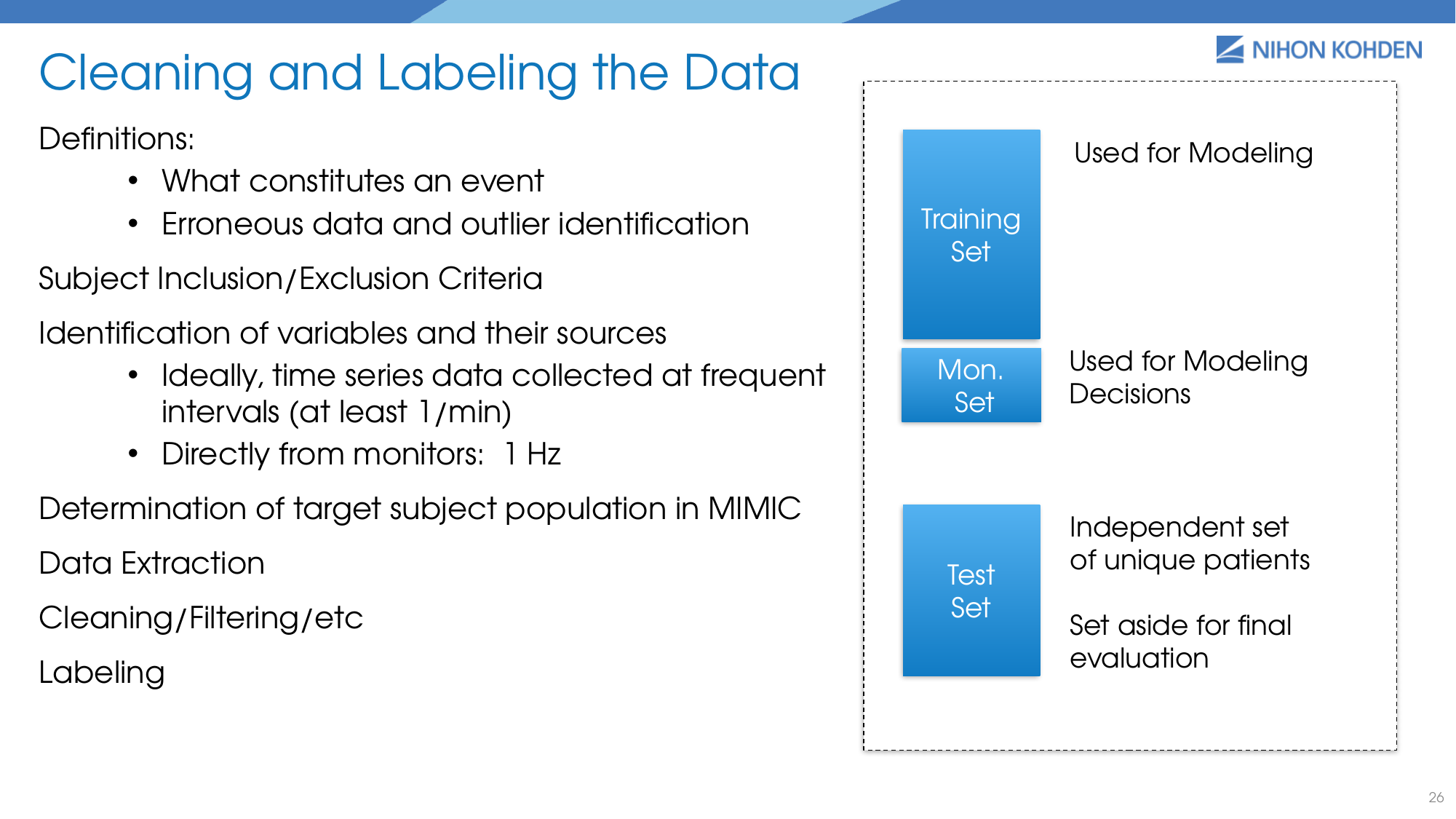

Cleaning and Labeling the Data

Definitions:
What constitutes an event
Erroneous data and outlier identification
Subject Inclusion/Exclusion Criteria
Identification of variables and their sources
Ideally, time series data collected at frequent intervals (at least 1/min)
Directly from monitors:  1 Hz
Determination of target subject population in MIMIC
Data Extraction
Cleaning/Filtering/etc
Labeling

Training
Set
Used for Modeling
Used for Modeling Decisions
Mon.
 Set
Independent set
of unique patients

Set aside for final
evaluation
Test
Set
26